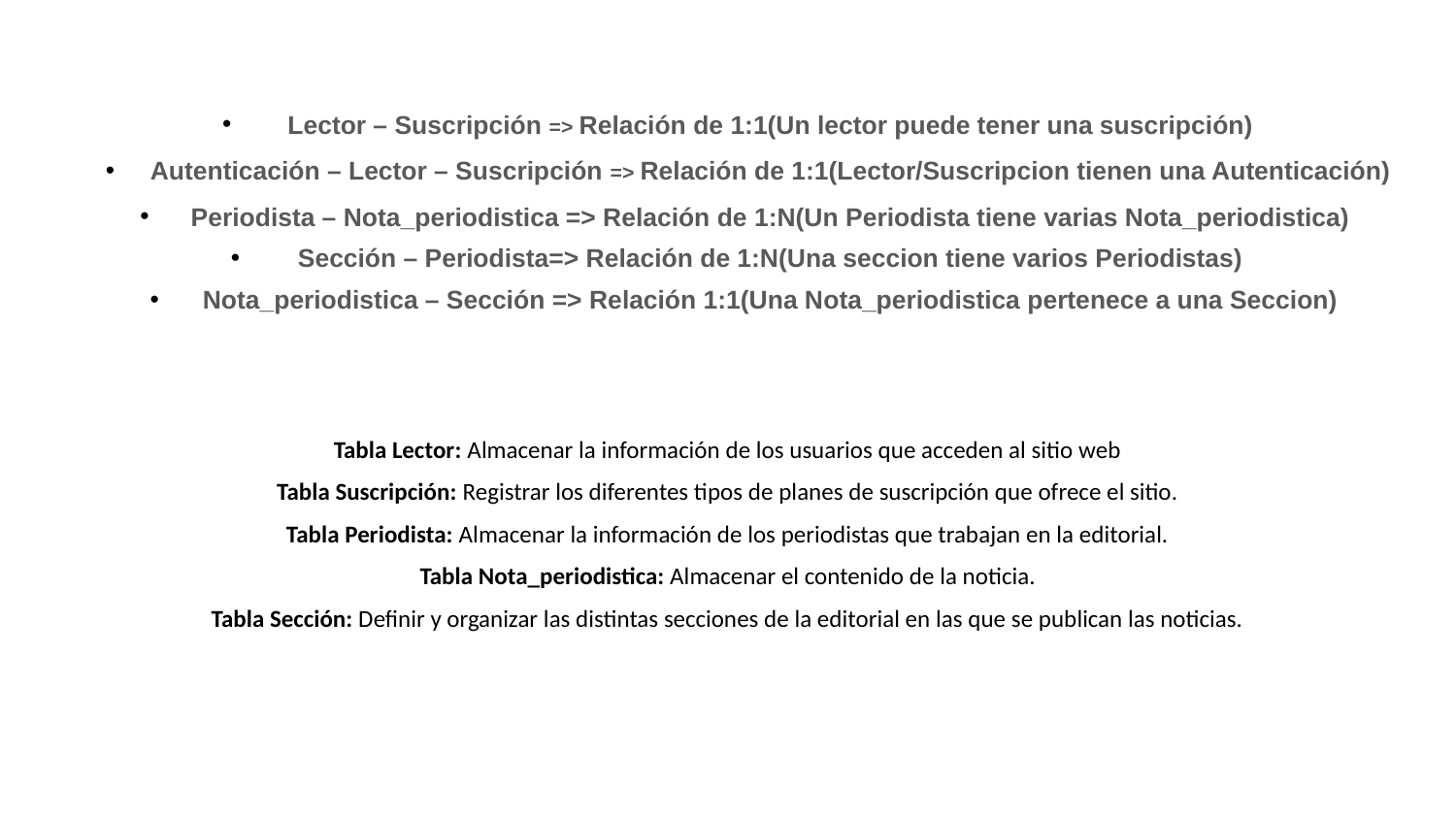

Lector – Suscripción => Relación de 1:1(Un lector puede tener una suscripción)
Autenticación – Lector – Suscripción => Relación de 1:1(Lector/Suscripcion tienen una Autenticación)
Periodista – Nota_periodistica => Relación de 1:N(Un Periodista tiene varias Nota_periodistica)
Sección – Periodista=> Relación de 1:N(Una seccion tiene varios Periodistas)
Nota_periodistica – Sección => Relación 1:1(Una Nota_periodistica pertenece a una Seccion)
Tabla Lector: Almacenar la información de los usuarios que acceden al sitio web
Tabla Suscripción: Registrar los diferentes tipos de planes de suscripción que ofrece el sitio.
Tabla Periodista: Almacenar la información de los periodistas que trabajan en la editorial.
Tabla Nota_periodistica: Almacenar el contenido de la noticia.
Tabla Sección: Definir y organizar las distintas secciones de la editorial en las que se publican las noticias.